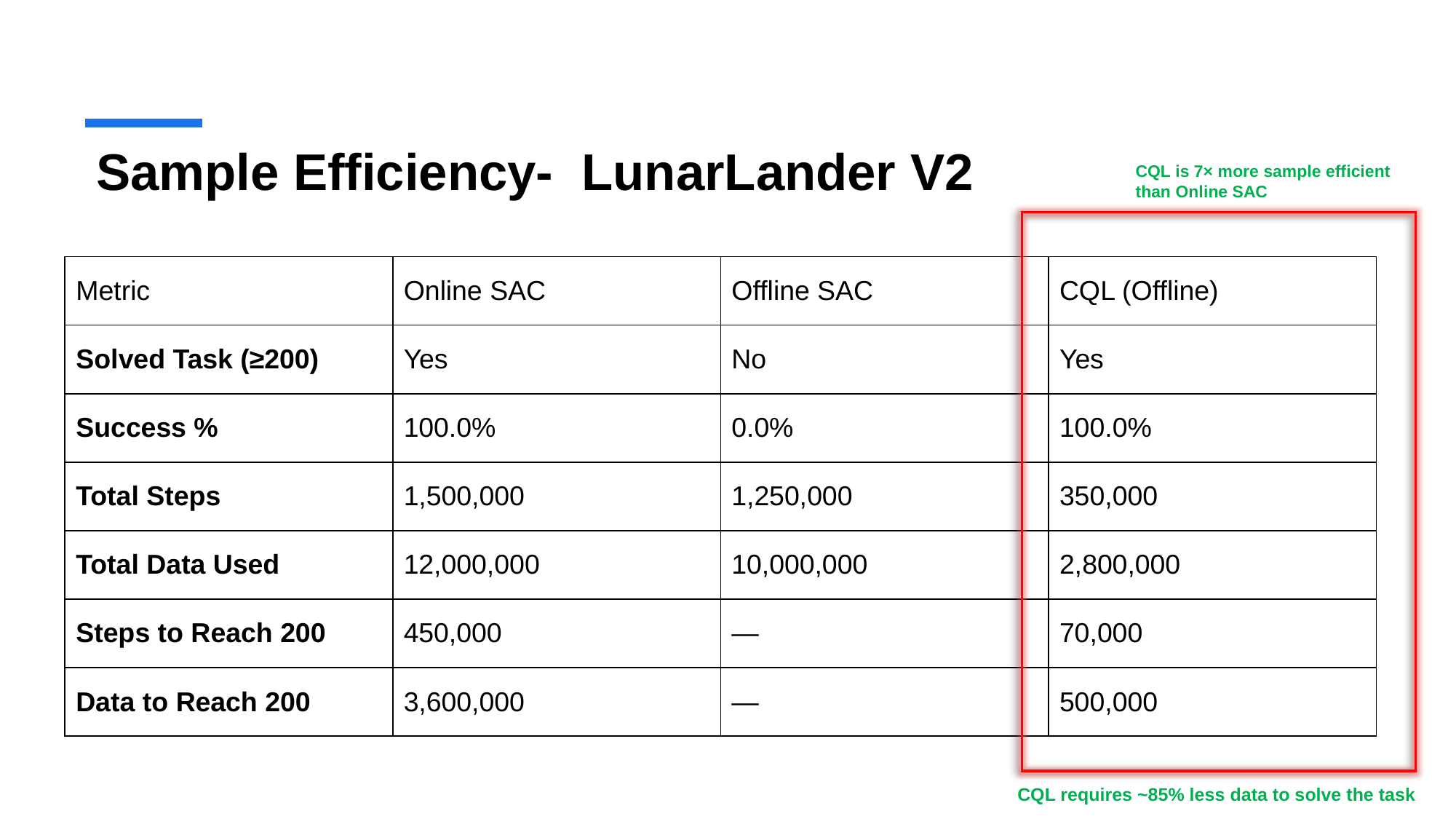

# Sample Efficiency-  LunarLander V2
CQL is 7× more sample efficient than Online SAC

| Metric | Online SAC | Offline SAC | CQL (Offline) |
| --- | --- | --- | --- |
| Solved Task (≥200) | Yes | No | Yes |
| Success % | 100.0% | 0.0% | 100.0% |
| Total Steps | 1,500,000 | 1,250,000 | 350,000 |
| Total Data Used | 12,000,000 | 10,000,000 | 2,800,000 |
| Steps to Reach 200 | 450,000 | — | 70,000 |
| Data to Reach 200 | 3,600,000 | — | 500,000 |
CQL requires ~85% less data to solve the task